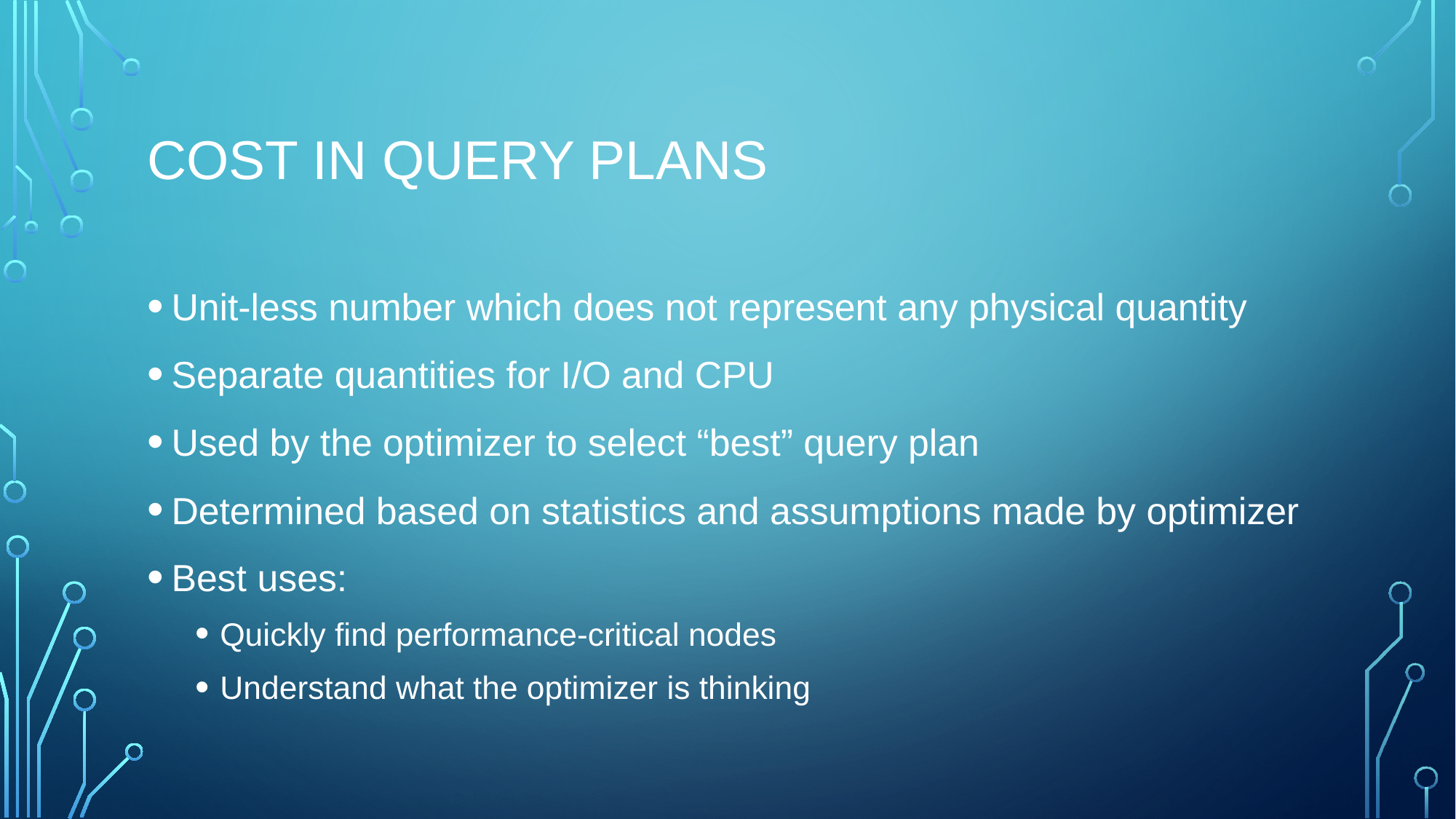

# Cost in Query Plans
Unit-less number which does not represent any physical quantity
Separate quantities for I/O and CPU
Used by the optimizer to select “best” query plan
Determined based on statistics and assumptions made by optimizer
Best uses:
Quickly find performance-critical nodes
Understand what the optimizer is thinking